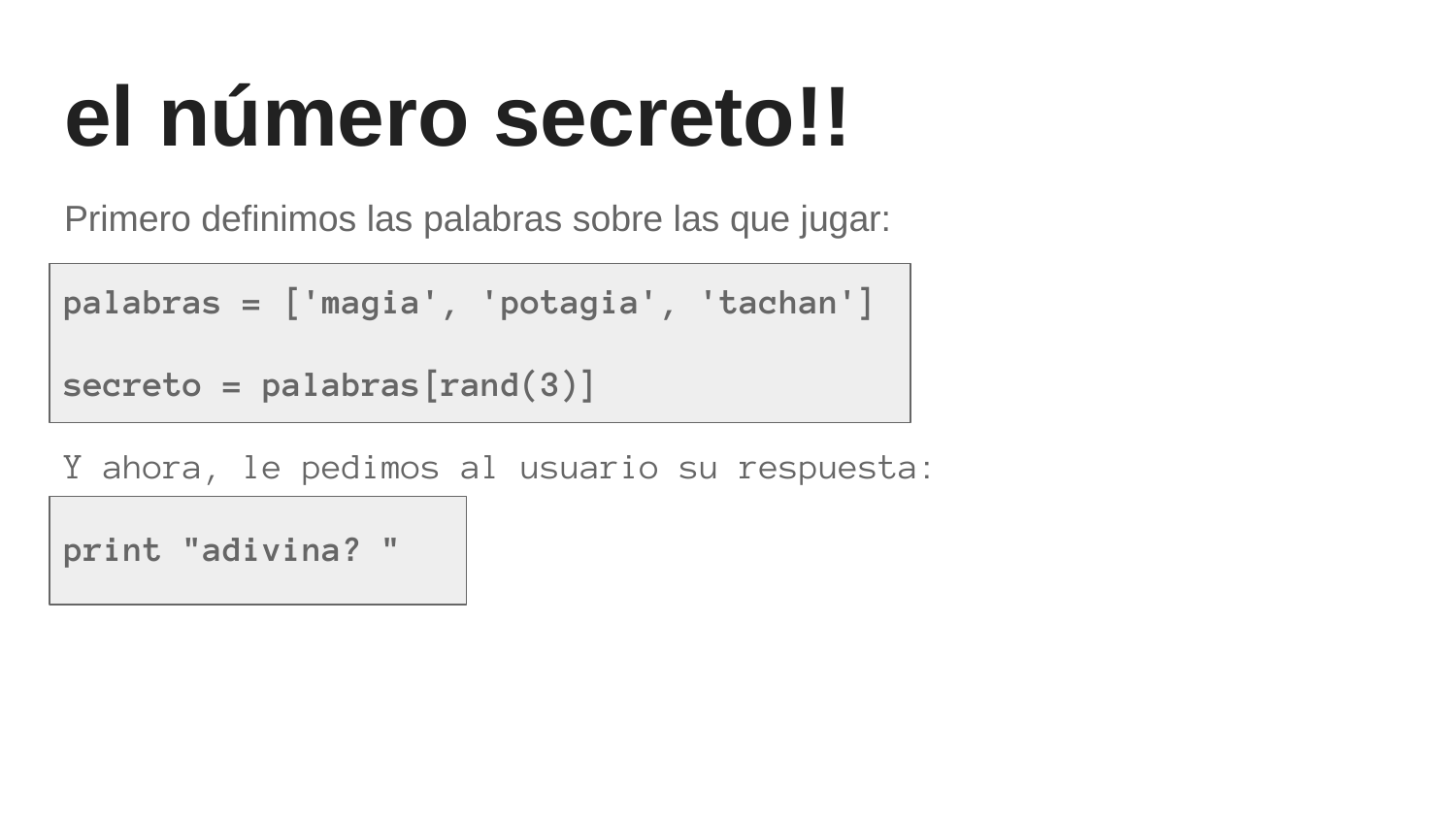

# el número secreto!!
Primero definimos las palabras sobre las que jugar:
palabras = ['magia', 'potagia', 'tachan']
secreto = palabras[rand(3)]
Y ahora, le pedimos al usuario su respuesta:
print "adivina? "